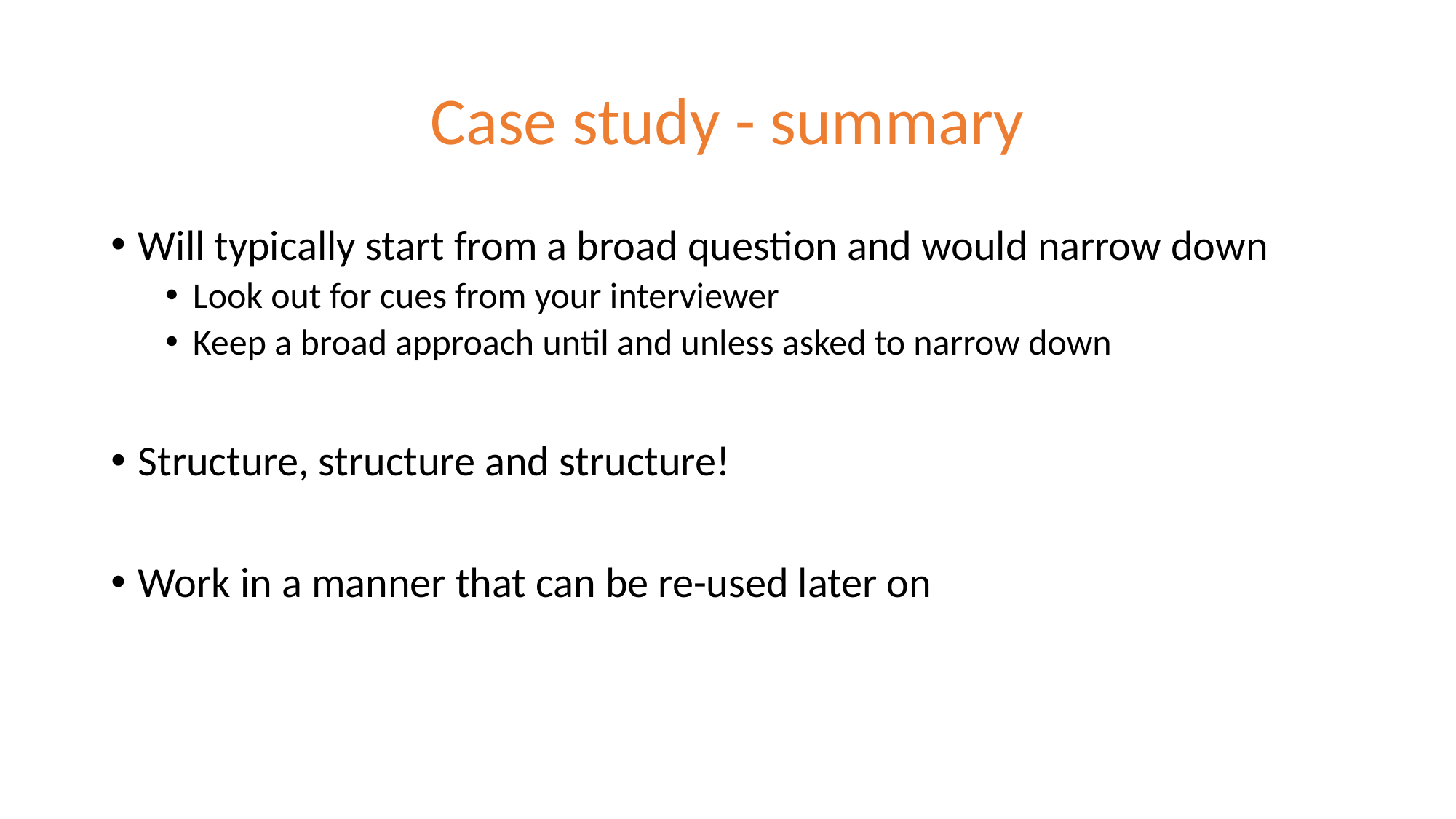

# Case study - summary
Will typically start from a broad question and would narrow down
Look out for cues from your interviewer
Keep a broad approach until and unless asked to narrow down

Structure, structure and structure!

Work in a manner that can be re-used later on